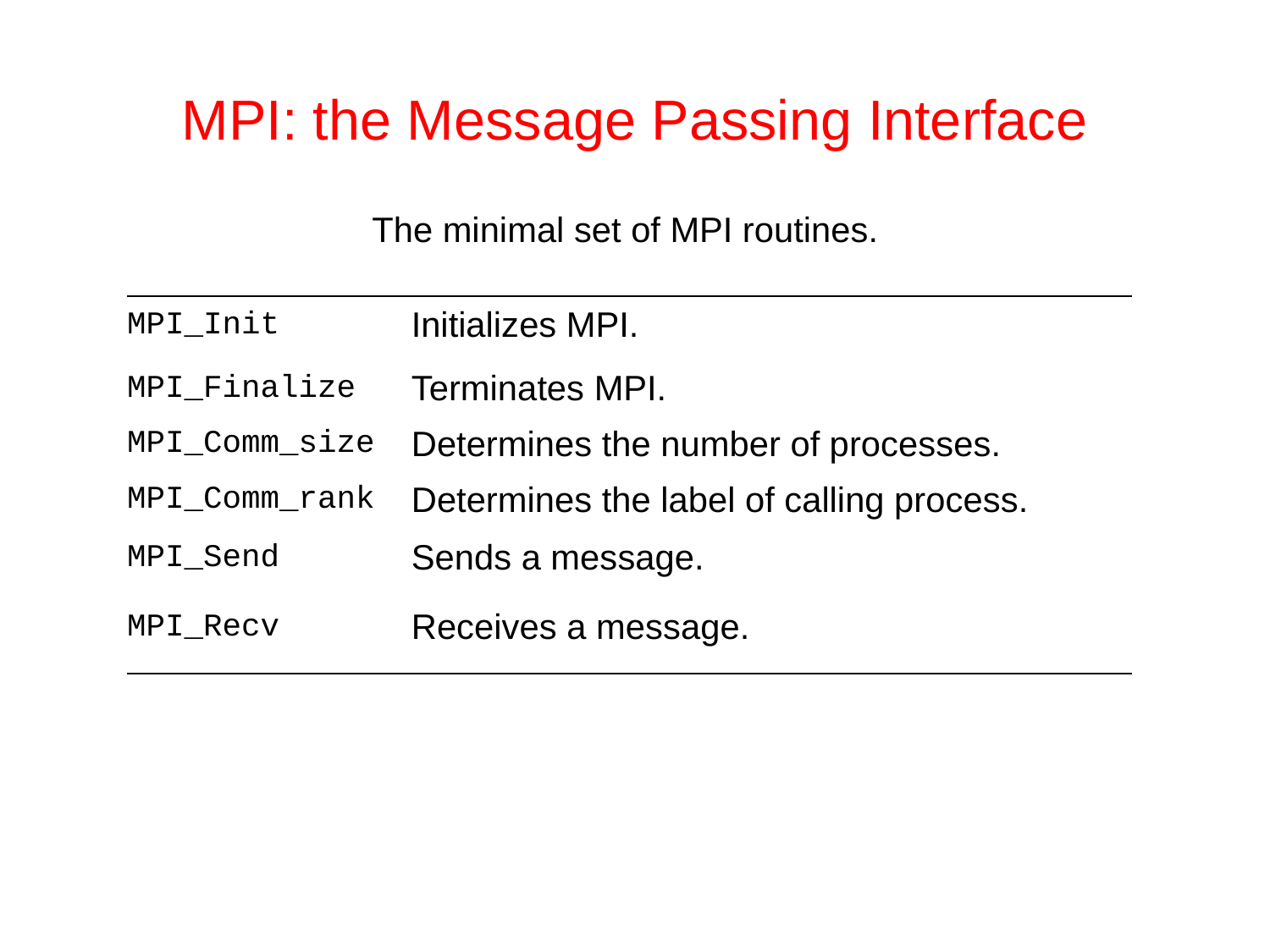

# MPI: the Message Passing Interface
The minimal set of MPI routines.
| MPI\_Init | Initializes MPI. |
| --- | --- |
| MPI\_Finalize | Terminates MPI. |
| MPI\_Comm\_size | Determines the number of processes. |
| MPI\_Comm\_rank | Determines the label of calling process. |
| MPI\_Send | Sends a message. |
| MPI\_Recv | Receives a message. |